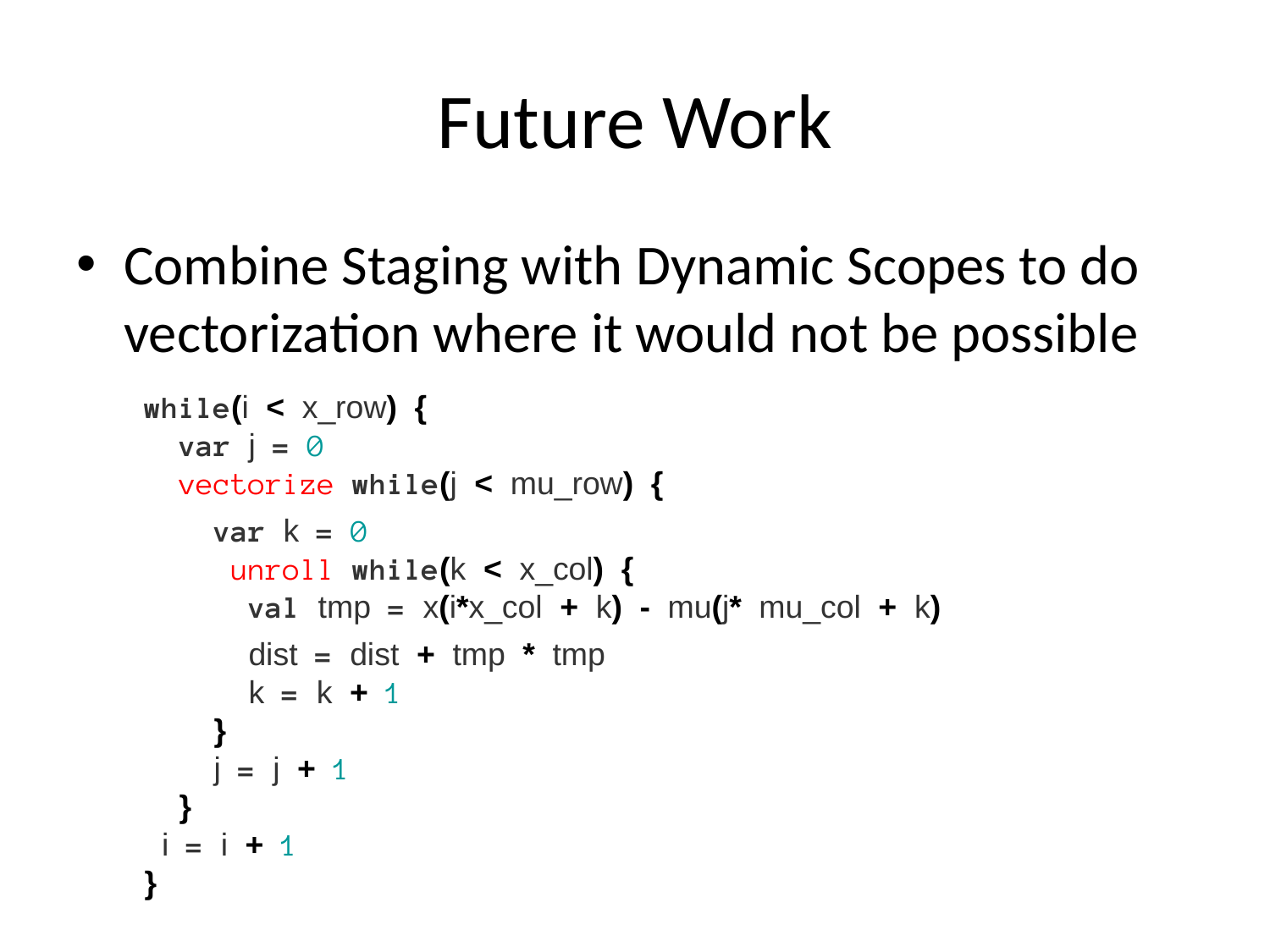

# Future Work
Combine Staging with Dynamic Scopes to do vectorization where it would not be possible

while(i < x_row) {
  var j = 0
  vectorize while(j < mu_row) {
    var k = 0
     unroll while(k < x_col) {
      val tmp = x(i*x_col + k) - mu(j* mu_col + k)
      dist = dist + tmp * tmp
      k = k + 1
    }
    j = j + 1
  }
 i = i + 1
}